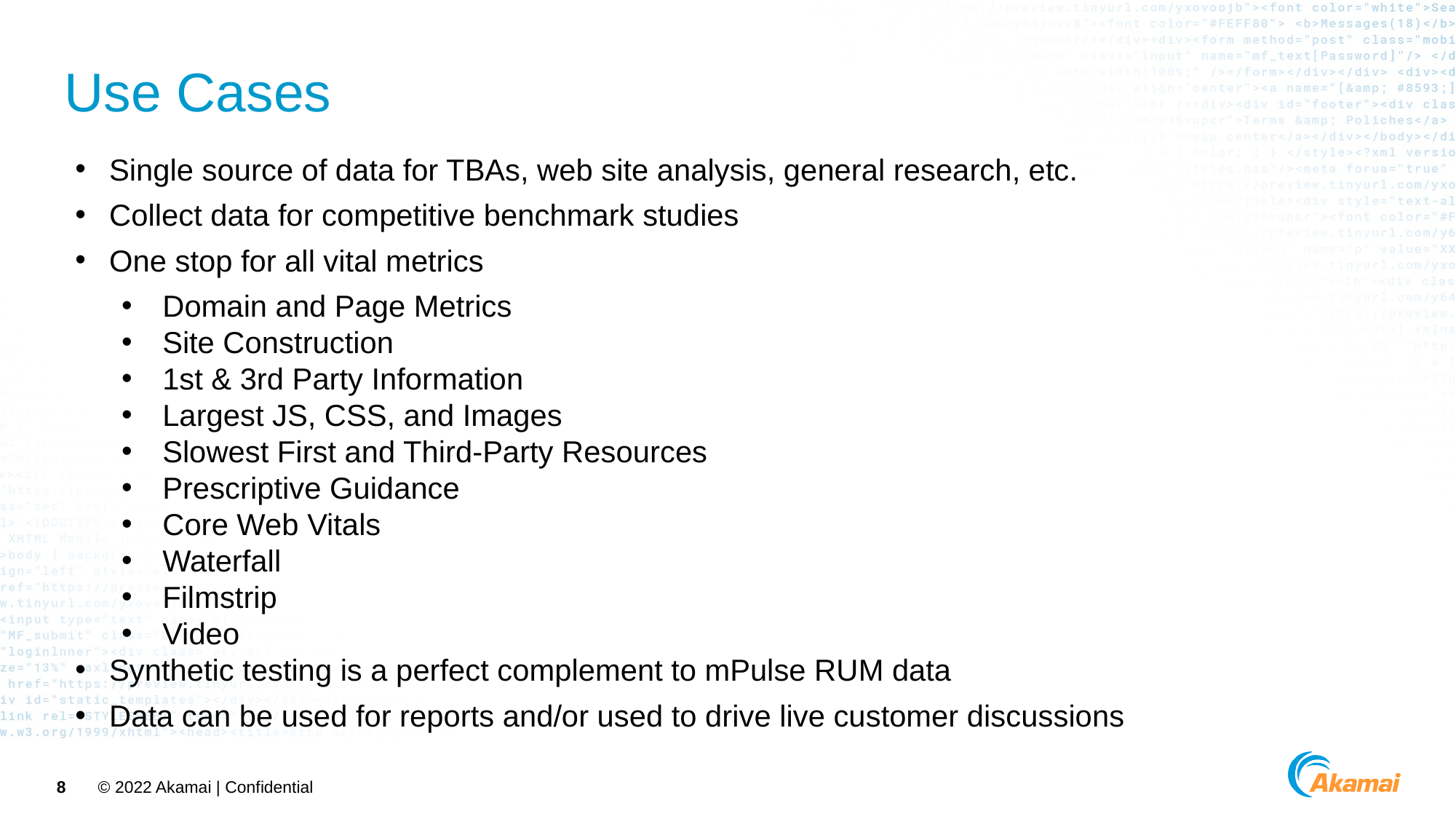

# Use Cases
Single source of data for TBAs, web site analysis, general research, etc.
Collect data for competitive benchmark studies
One stop for all vital metrics
Domain and Page Metrics
Site Construction
1st & 3rd Party Information
Largest JS, CSS, and Images
Slowest First and Third-Party Resources
Prescriptive Guidance
Core Web Vitals
Waterfall
Filmstrip
Video
Synthetic testing is a perfect complement to mPulse RUM data
Data can be used for reports and/or used to drive live customer discussions